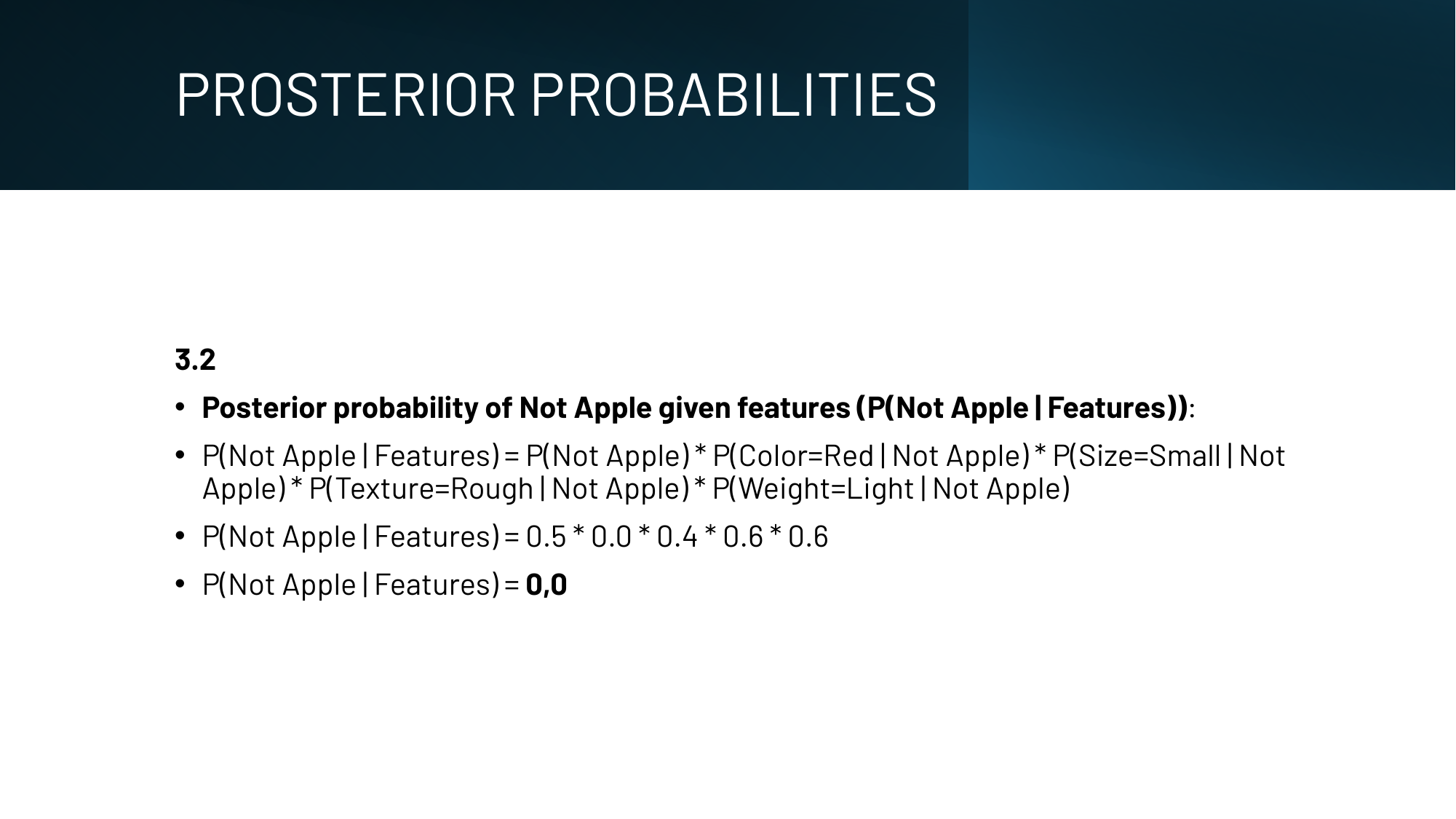

# PROSTERIOR PROBABILITIES
3.2
Posterior probability of Not Apple given features (P(Not Apple | Features)):
P(Not Apple | Features) = P(Not Apple) * P(Color=Red | Not Apple) * P(Size=Small | Not Apple) * P(Texture=Rough | Not Apple) * P(Weight=Light | Not Apple)
P(Not Apple | Features) = 0.5 * 0.0 * 0.4 * 0.6 * 0.6
P(Not Apple | Features) = 0,0